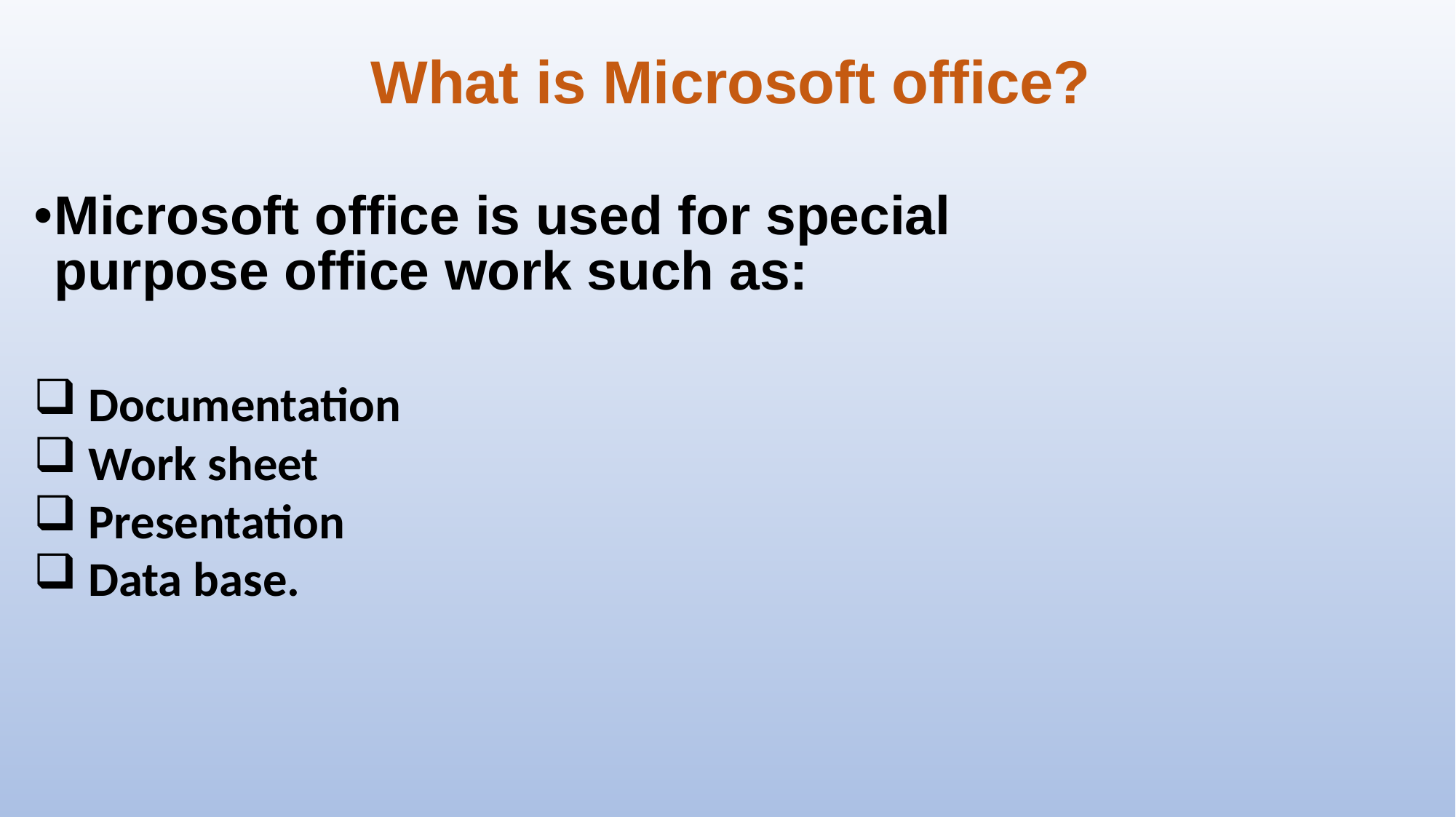

What is Microsoft office?
# Microsoft office is used for special purpose office work such as:
Documentation
Work sheet
Presentation
Data base.